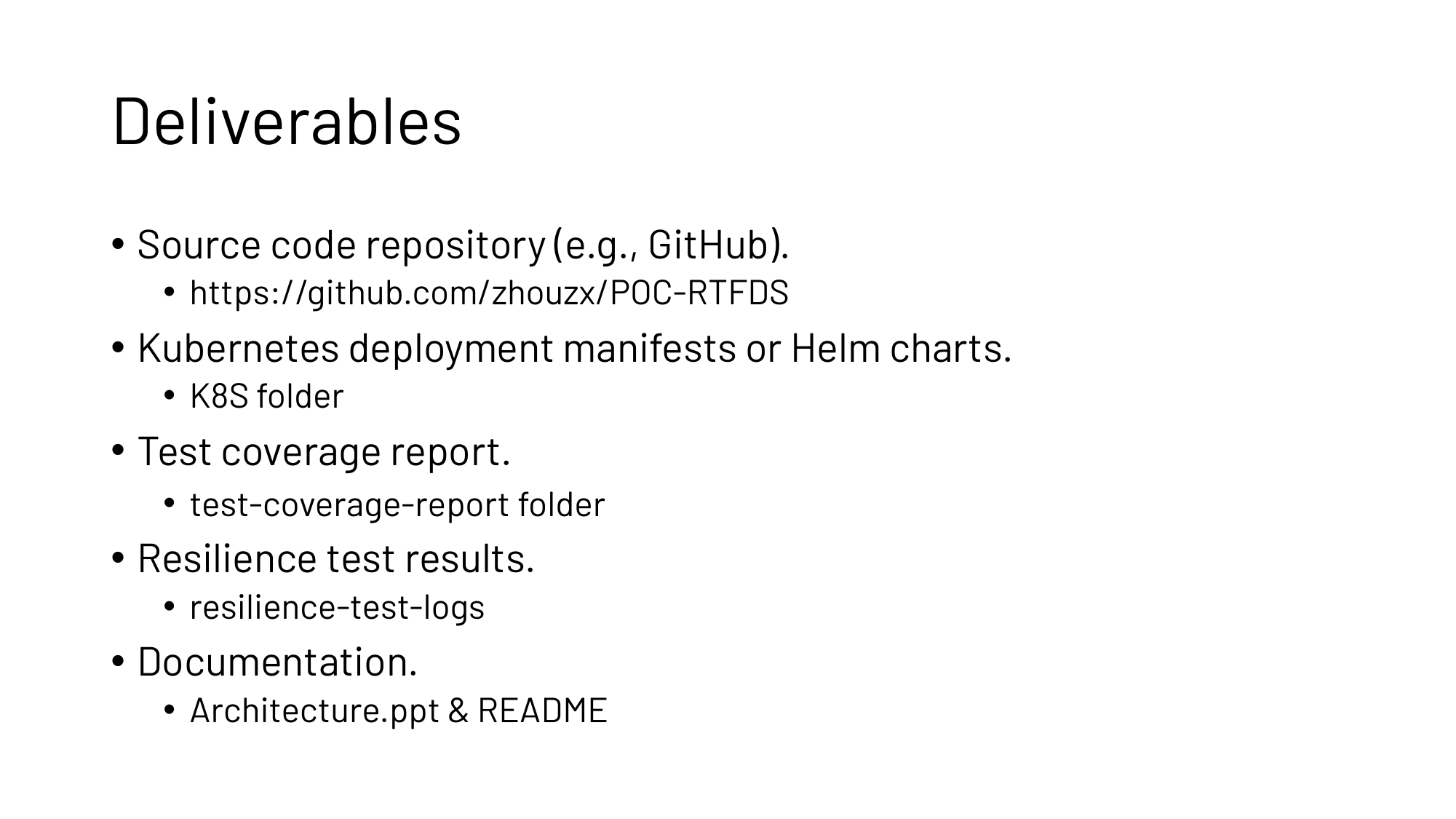

# Deliverables
Source code repository (e.g., GitHub).
https://github.com/zhouzx/POC-RTFDS
Kubernetes deployment manifests or Helm charts.
K8S folder
Test coverage report.
test-coverage-report folder
Resilience test results.
resilience-test-logs
Documentation.
Architecture.ppt & README